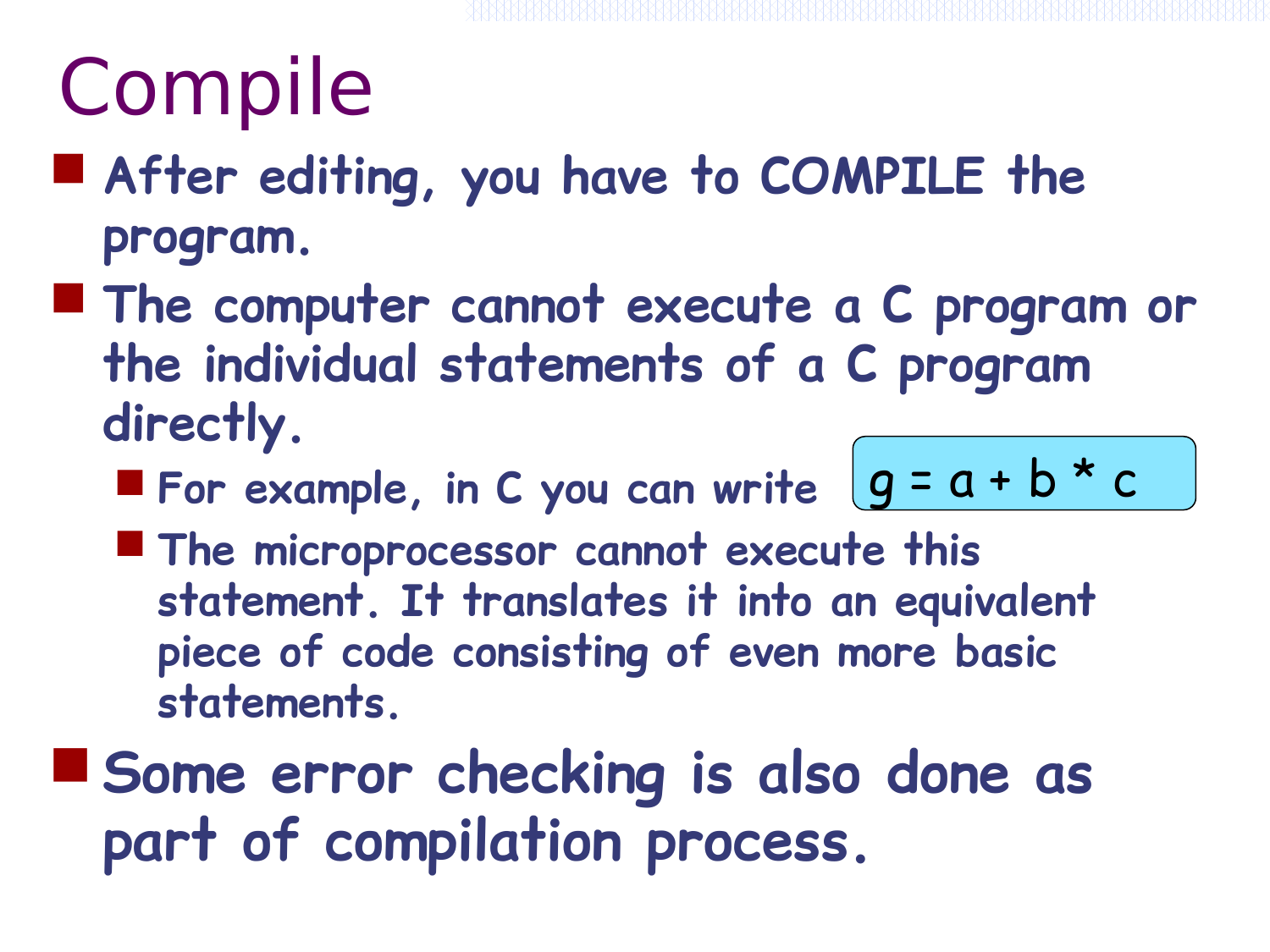

# Compile
After editing, you have to COMPILE the program.
The computer cannot execute a C program or the individual statements of a C program directly.
For example, in C you can write
The microprocessor cannot execute this statement. It translates it into an equivalent piece of code consisting of even more basic statements.
Some error checking is also done as part of compilation process.
g = a + b * c